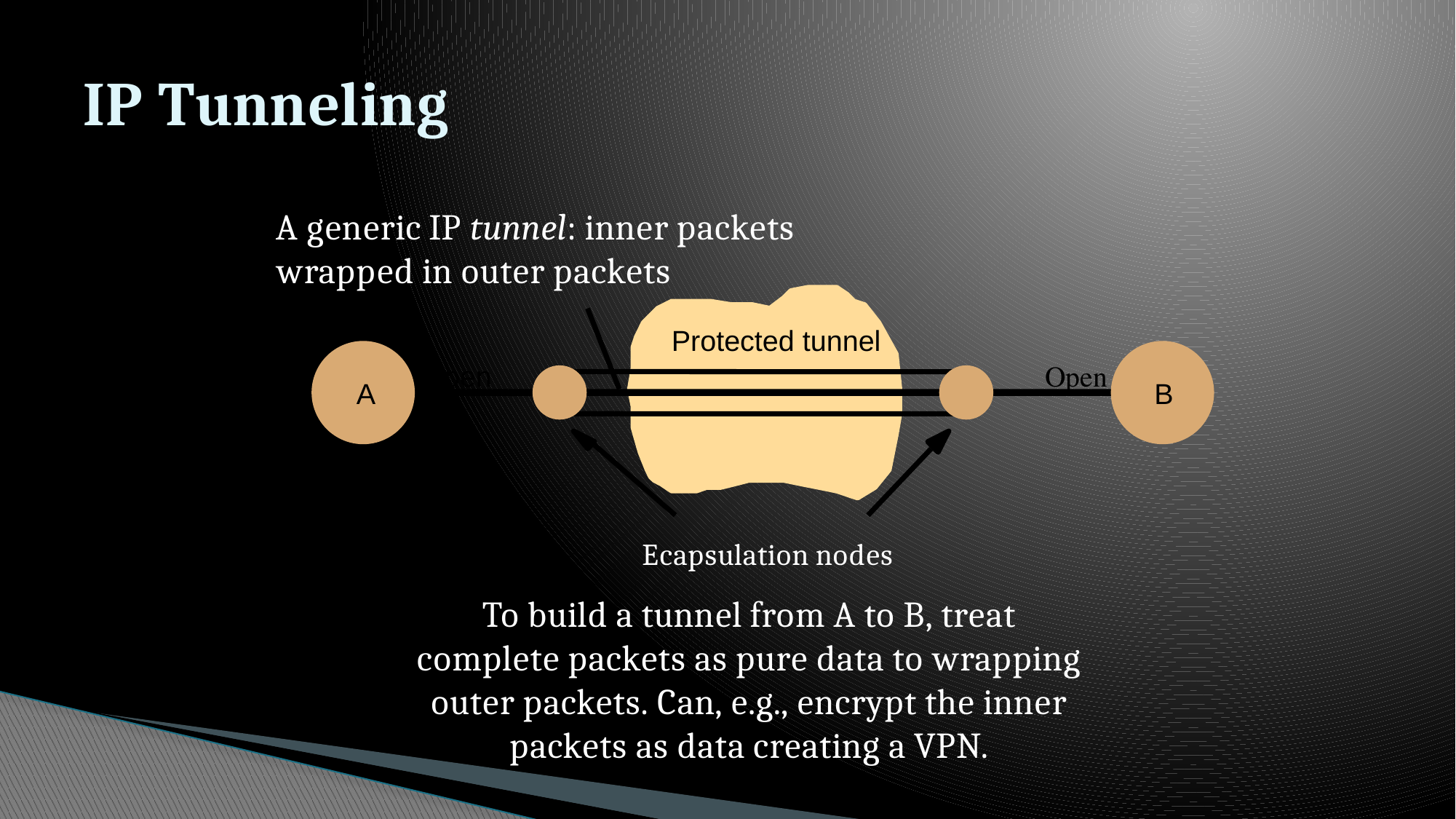

# IP Tunneling
A generic IP tunnel: inner packets
wrapped in outer packets

Protected tunnel

Open
Open

A
B

Ecapsulation nodes
To build a tunnel from A to B, treat complete packets as pure data to wrapping outer packets. Can, e.g., encrypt the inner packets as data creating a VPN.